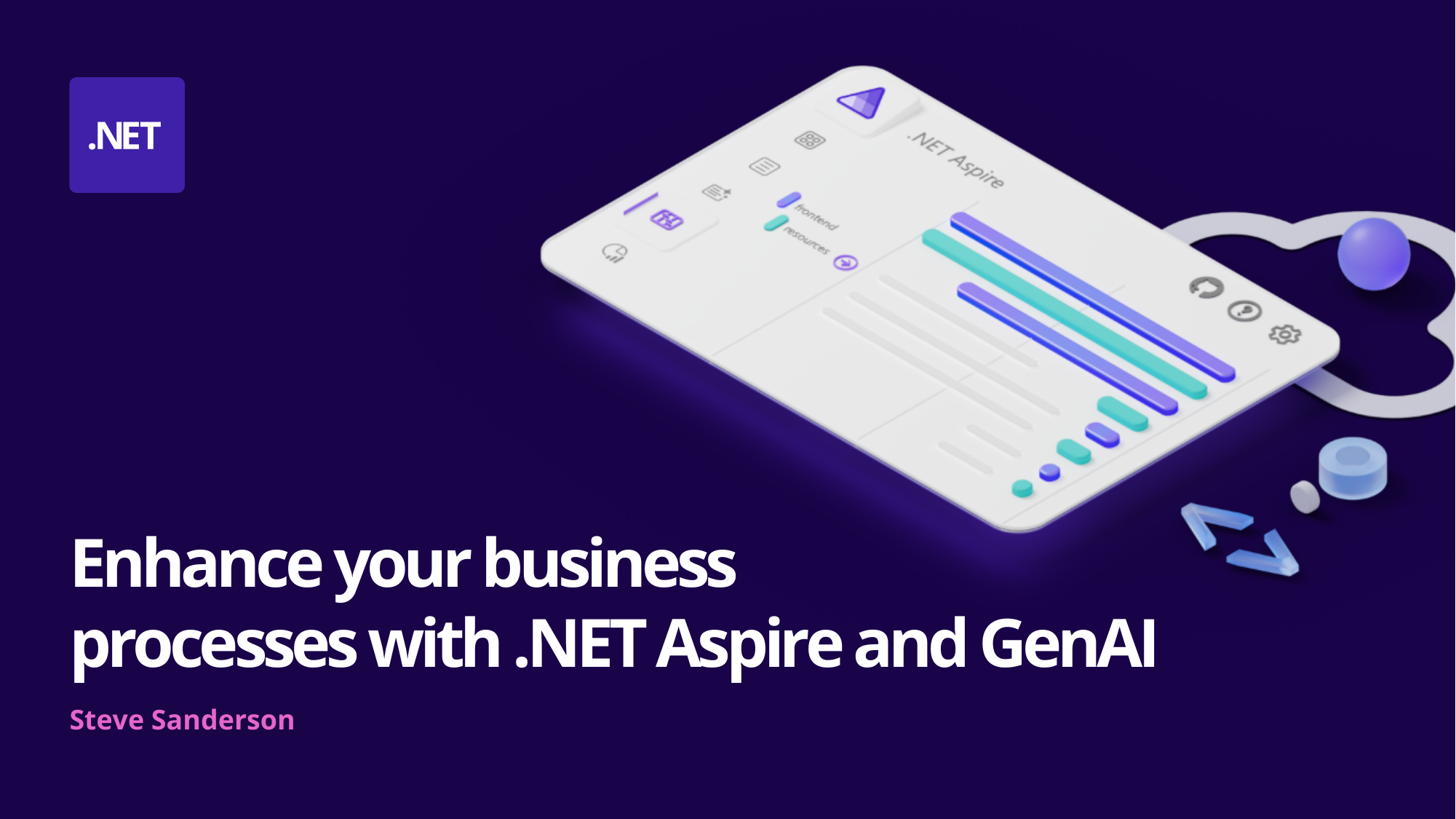

# Enhance your business processes with .NET Aspire and GenAI
Steve Sanderson